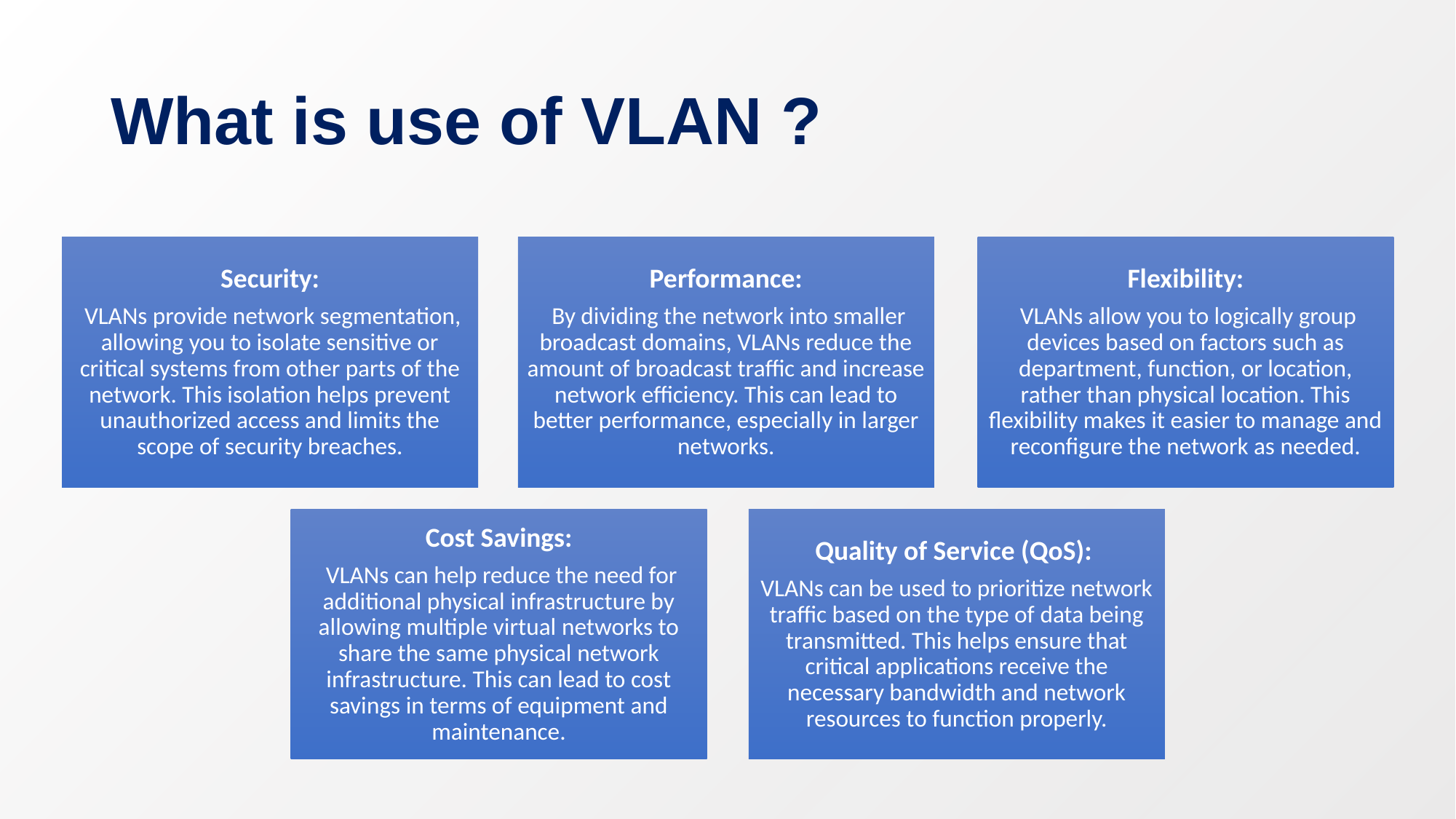

# What is use of VLAN ?
Security:
 VLANs provide network segmentation, allowing you to isolate sensitive or critical systems from other parts of the network. This isolation helps prevent unauthorized access and limits the scope of security breaches.
Performance:
 By dividing the network into smaller broadcast domains, VLANs reduce the amount of broadcast traffic and increase network efficiency. This can lead to better performance, especially in larger networks.
Flexibility:
 VLANs allow you to logically group devices based on factors such as department, function, or location, rather than physical location. This flexibility makes it easier to manage and reconfigure the network as needed.
Cost Savings:
 VLANs can help reduce the need for additional physical infrastructure by allowing multiple virtual networks to share the same physical network infrastructure. This can lead to cost savings in terms of equipment and maintenance.
Quality of Service (QoS):
VLANs can be used to prioritize network traffic based on the type of data being transmitted. This helps ensure that critical applications receive the necessary bandwidth and network resources to function properly.